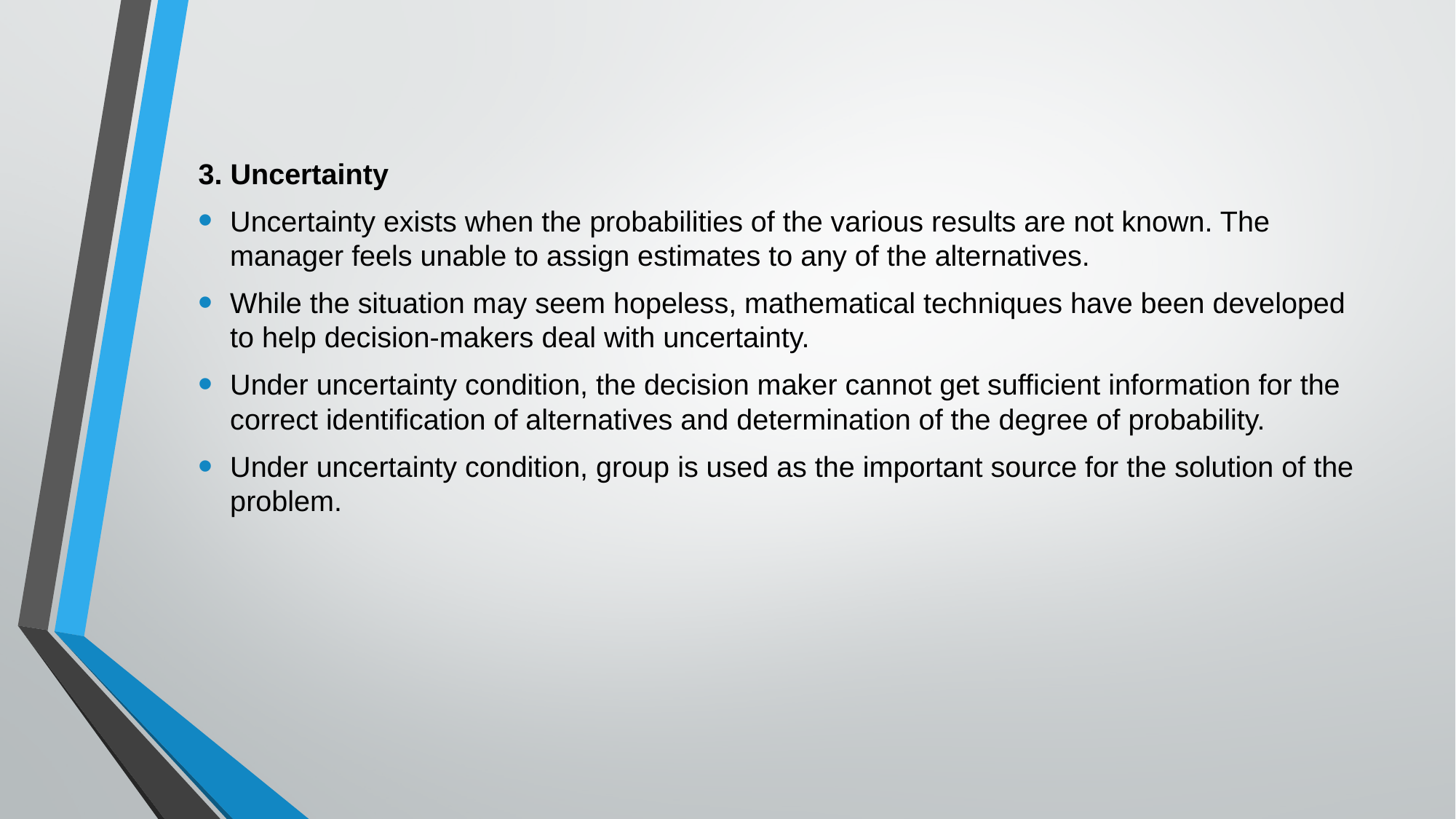

3. Uncertainty
Uncertainty exists when the probabilities of the various results are not known. The manager feels unable to assign estimates to any of the alternatives.
While the situation may seem hopeless, mathematical techniques have been developed to help decision-makers deal with uncertainty.
Under uncertainty condition, the decision maker cannot get sufficient information for the correct identification of alternatives and determination of the degree of probability.
Under uncertainty condition, group is used as the important source for the solution of the problem.